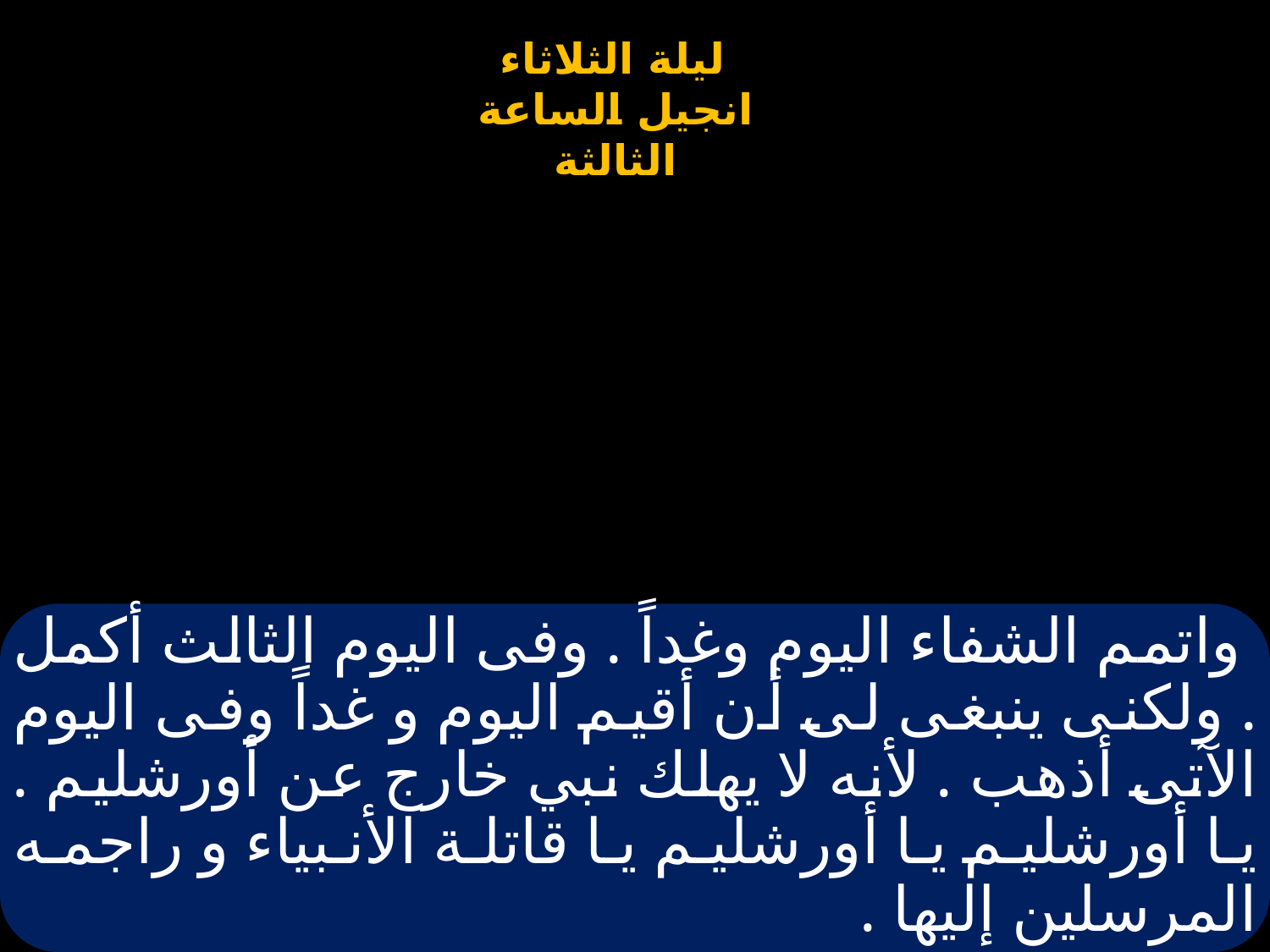

# واتمم الشفاء اليوم وغداً . وفى اليوم الثالث أكمل . ولكنى ينبغى لى أن أقيم اليوم و غداً وفى اليوم الآتى أذهب . لأنه لا يهلك نبي خارج عن أورشليم . يا أورشليم يا أورشليم يا قاتلة الأنبياء و راجمه المرسلين إليها .